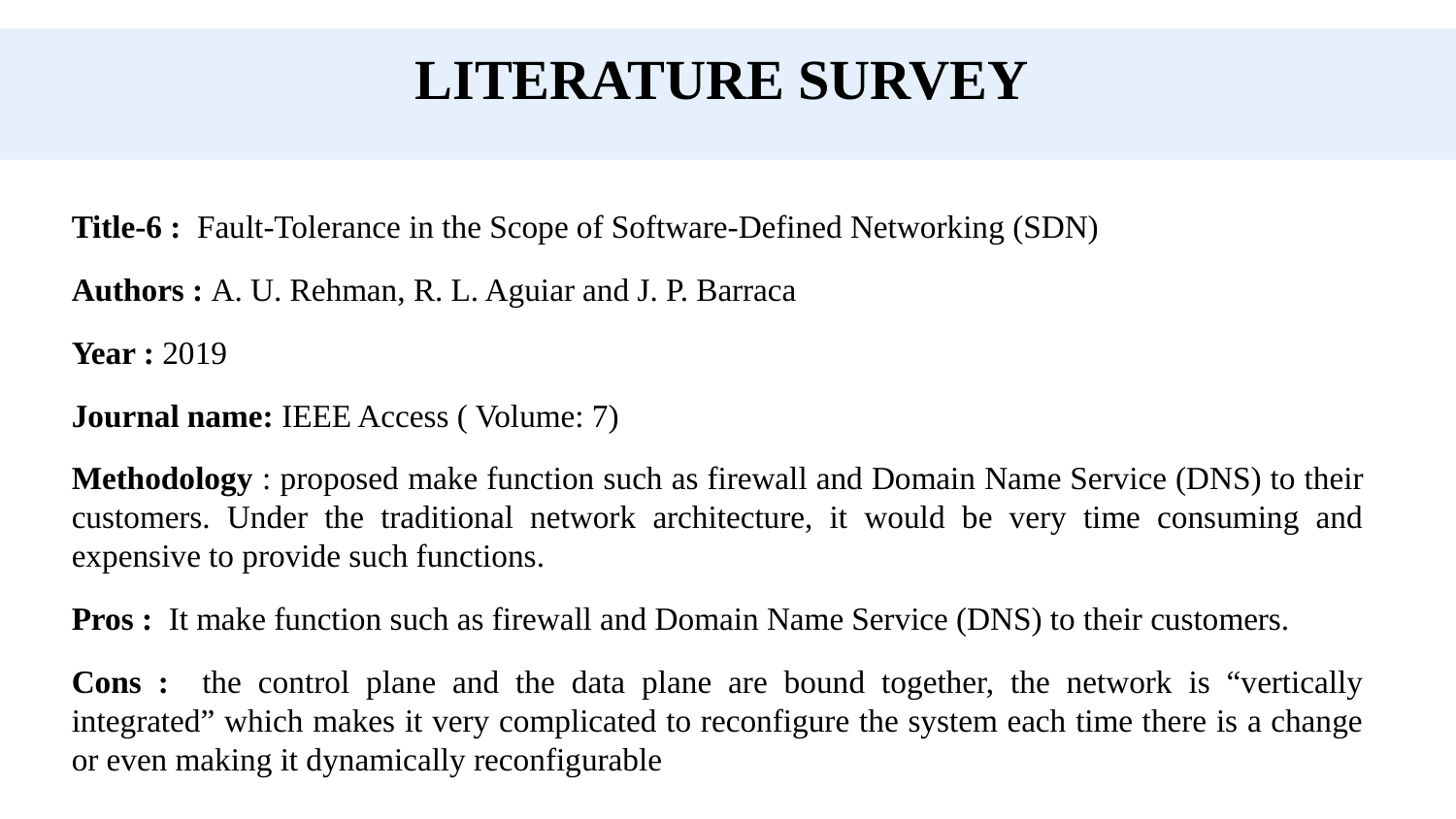

LITERATURE SURVEY

Title-6 :  Fault-Tolerance in the Scope of Software-Defined Networking (SDN)
Authors : A. U. Rehman, R. L. Aguiar and J. P. Barraca
Year : 2019
Journal name: IEEE Access ( Volume: 7)
Methodology : proposed make function such as firewall and Domain Name Service (DNS) to their customers. Under the traditional network architecture, it would be very time consuming and expensive to provide such functions.
Pros :  It make function such as firewall and Domain Name Service (DNS) to their customers.
Cons :  the control plane and the data plane are bound together, the network is “vertically integrated” which makes it very complicated to reconfigure the system each time there is a change or even making it dynamically reconfigurable